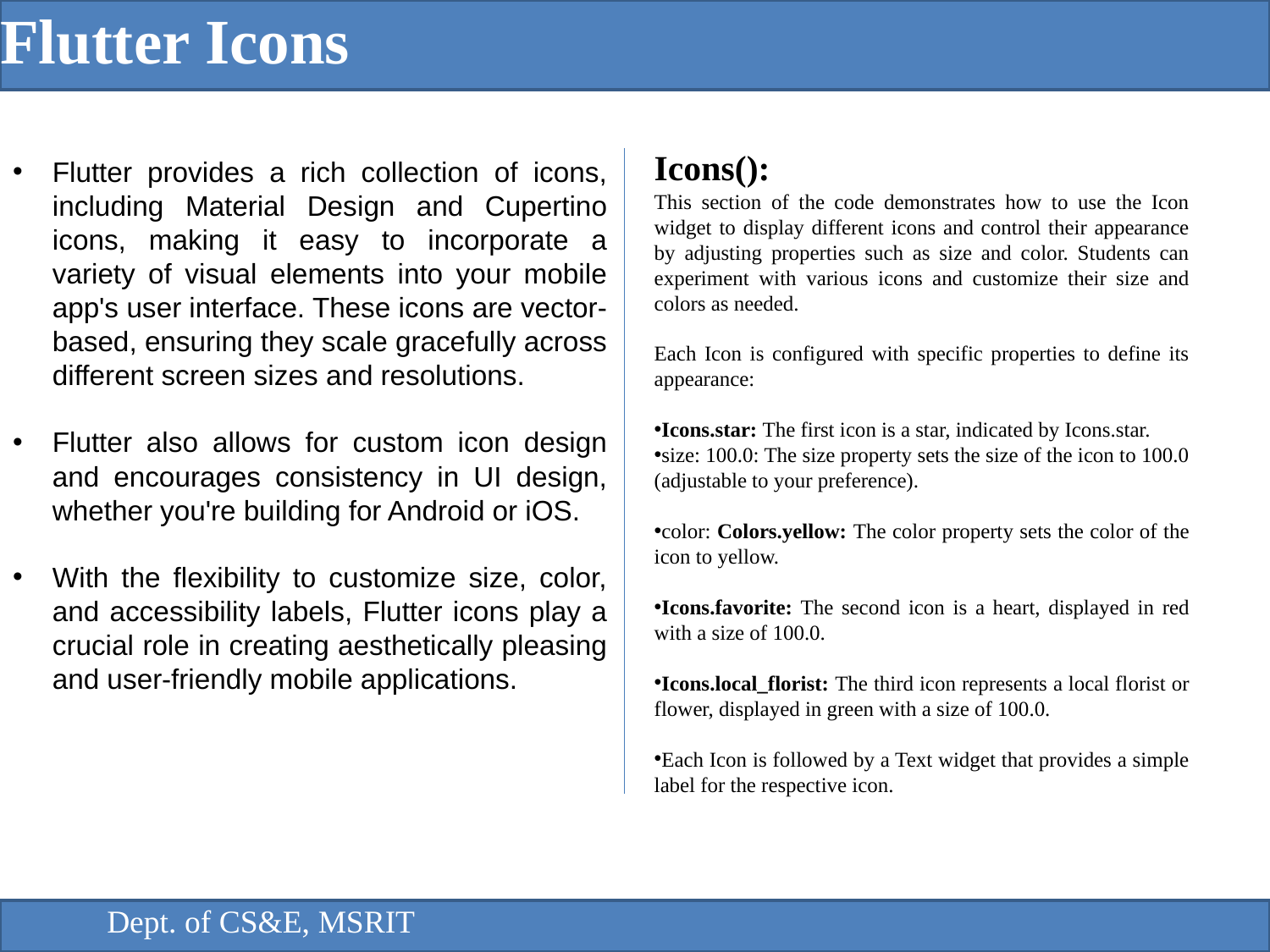

Flutter Icons
Icons():
This section of the code demonstrates how to use the Icon widget to display different icons and control their appearance by adjusting properties such as size and color. Students can experiment with various icons and customize their size and colors as needed.

Each Icon is configured with specific properties to define its appearance:

Icons.star: The first icon is a star, indicated by Icons.star.
size: 100.0: The size property sets the size of the icon to 100.0 (adjustable to your preference).

color: Colors.yellow: The color property sets the color of the icon to yellow.

Icons.favorite: The second icon is a heart, displayed in red with a size of 100.0.

Icons.local_florist: The third icon represents a local florist or flower, displayed in green with a size of 100.0.

Each Icon is followed by a Text widget that provides a simple label for the respective icon.

Flutter provides a rich collection of icons, including Material Design and Cupertino icons, making it easy to incorporate a variety of visual elements into your mobile app's user interface. These icons are vector-based, ensuring they scale gracefully across different screen sizes and resolutions.

Flutter also allows for custom icon design and encourages consistency in UI design, whether you're building for Android or iOS.

With the flexibility to customize size, color, and accessibility labels, Flutter icons play a crucial role in creating aesthetically pleasing and user-friendly mobile applications.

Dept. of CS&E, MSRIT